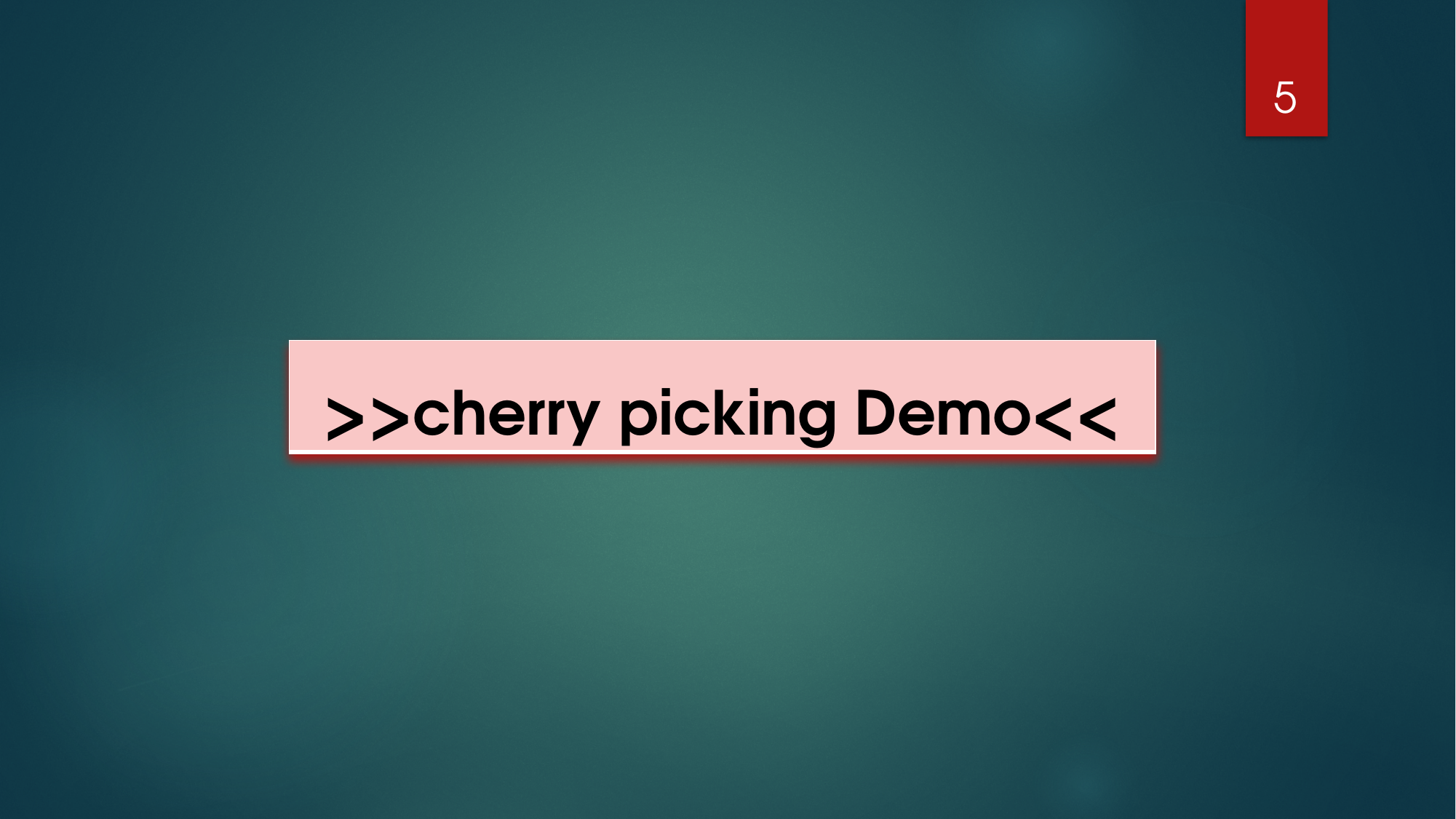

5
| >>cherry picking Demo<< |
| --- |